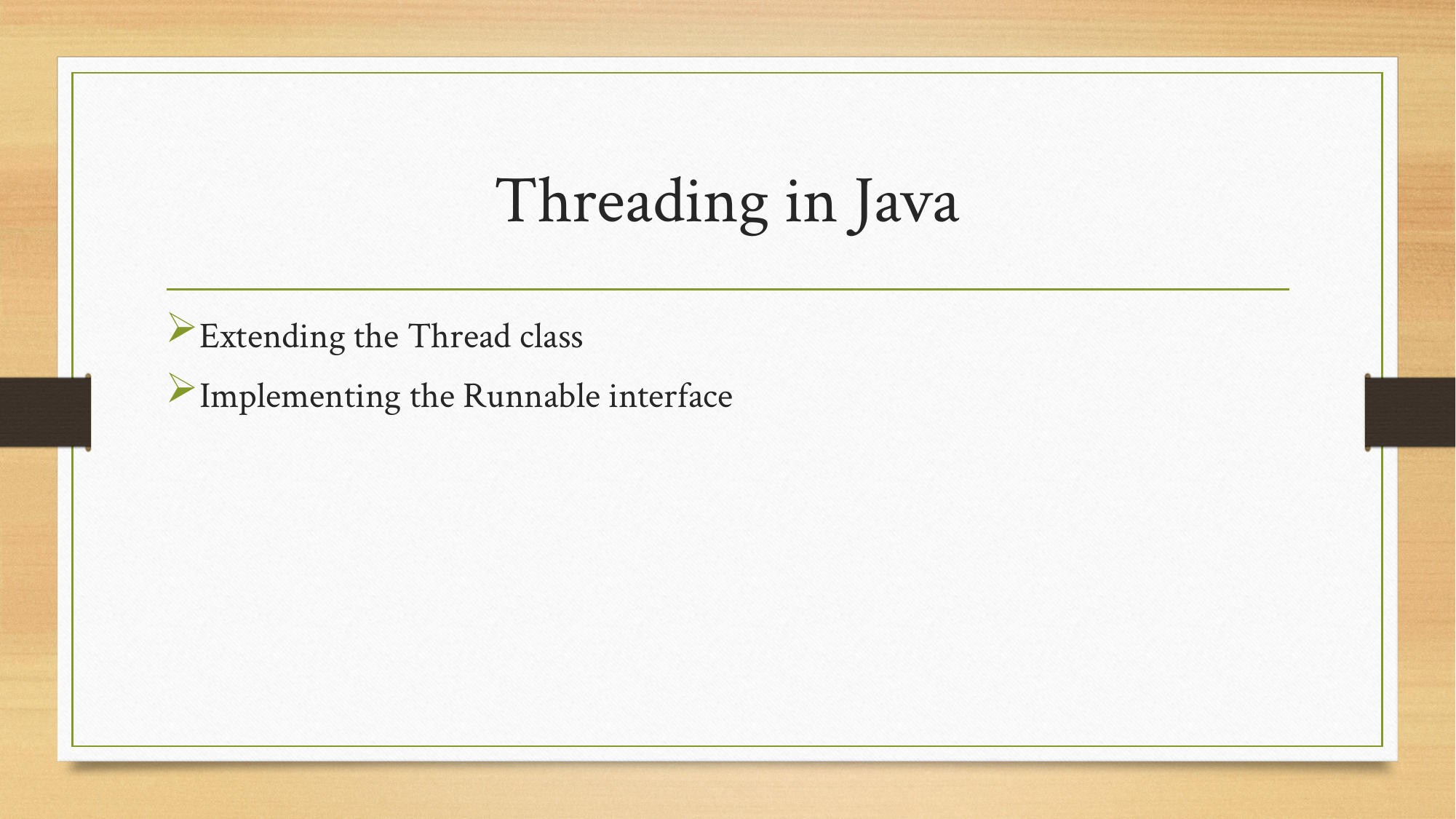

# Threading in Java
Extending the Thread class
Implementing the Runnable interface